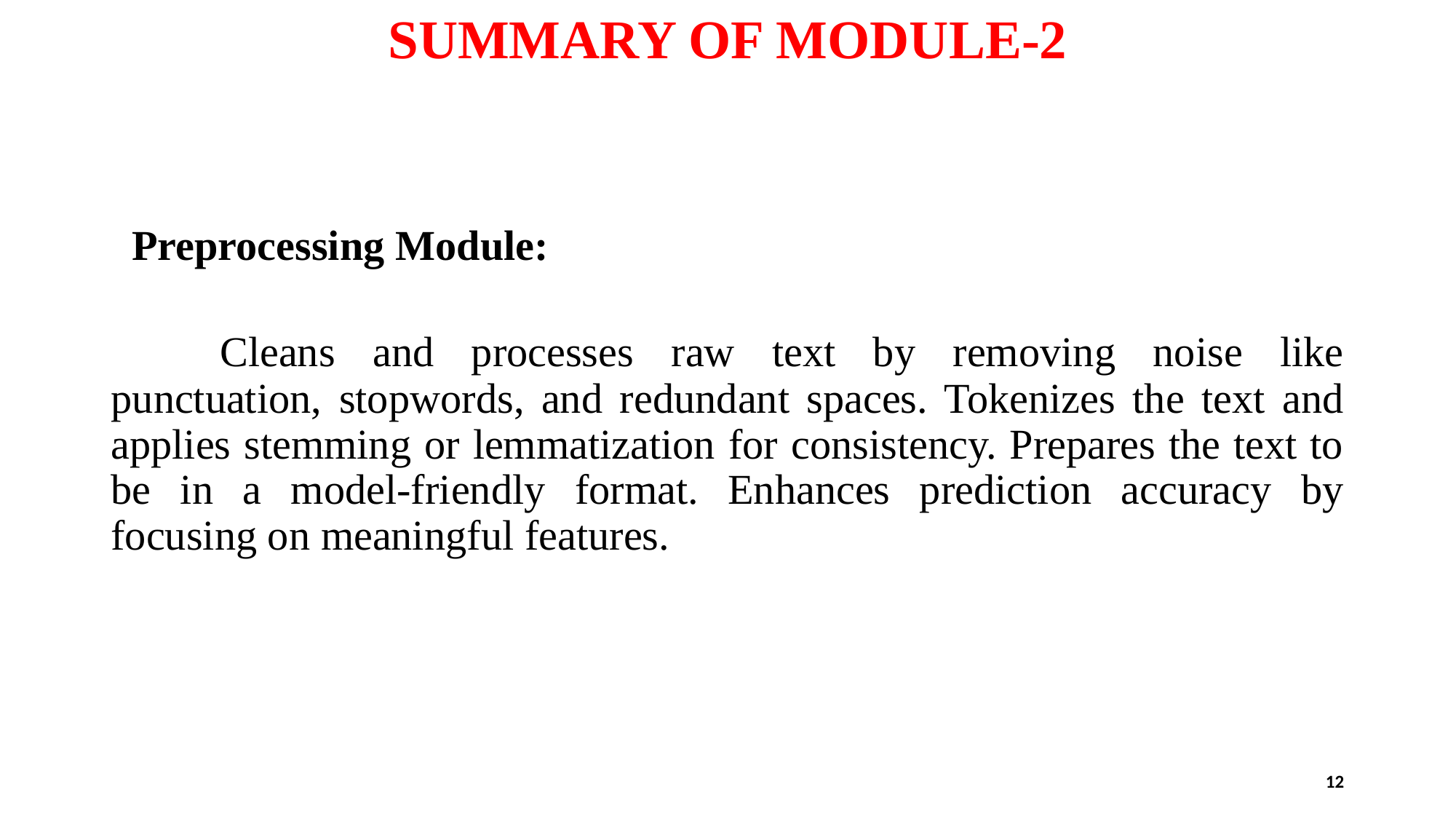

# SUMMARY OF MODULE-2
  Preprocessing Module:
	Cleans and processes raw text by removing noise like punctuation, stopwords, and redundant spaces. Tokenizes the text and applies stemming or lemmatization for consistency. Prepares the text to be in a model-friendly format. Enhances prediction accuracy by focusing on meaningful features.

12